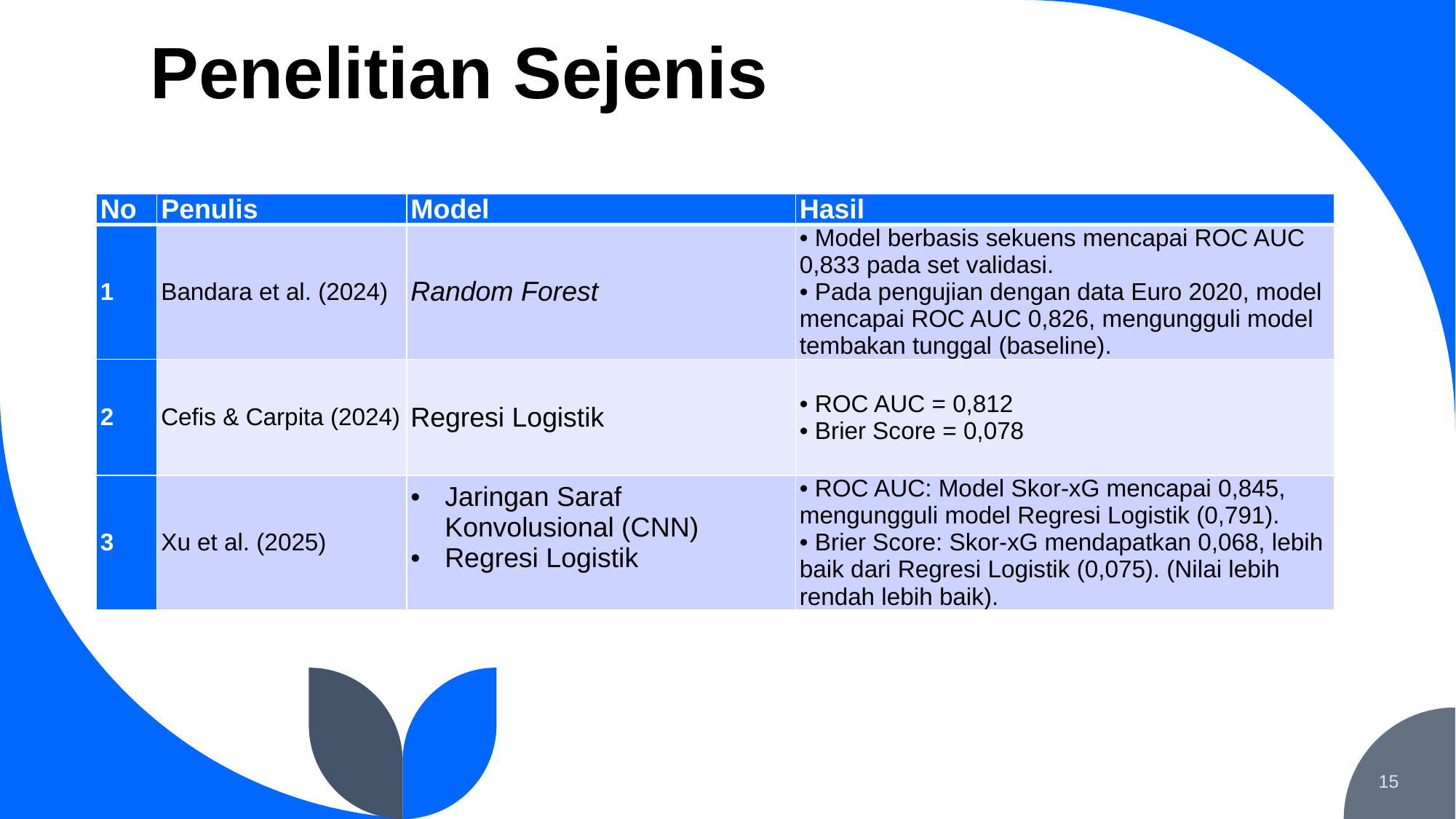

# Penelitian Sejenis
| No | Penulis | Model | Hasil |
| --- | --- | --- | --- |
| 1 | Bandara et al. (2024) | Random Forest | • Model berbasis sekuens mencapai ROC AUC 0,833 pada set validasi. • Pada pengujian dengan data Euro 2020, model mencapai ROC AUC 0,826, mengungguli model tembakan tunggal (baseline). |
| 2 | Cefis & Carpita (2024) | Regresi Logistik | • ROC AUC = 0,812 • Brier Score = 0,078 |
| 3 | Xu et al. (2025) | Jaringan Saraf Konvolusional (CNN) Regresi Logistik | • ROC AUC: Model Skor-xG mencapai 0,845, mengungguli model Regresi Logistik (0,791). • Brier Score: Skor-xG mendapatkan 0,068, lebih baik dari Regresi Logistik (0,075). (Nilai lebih rendah lebih baik). |
15